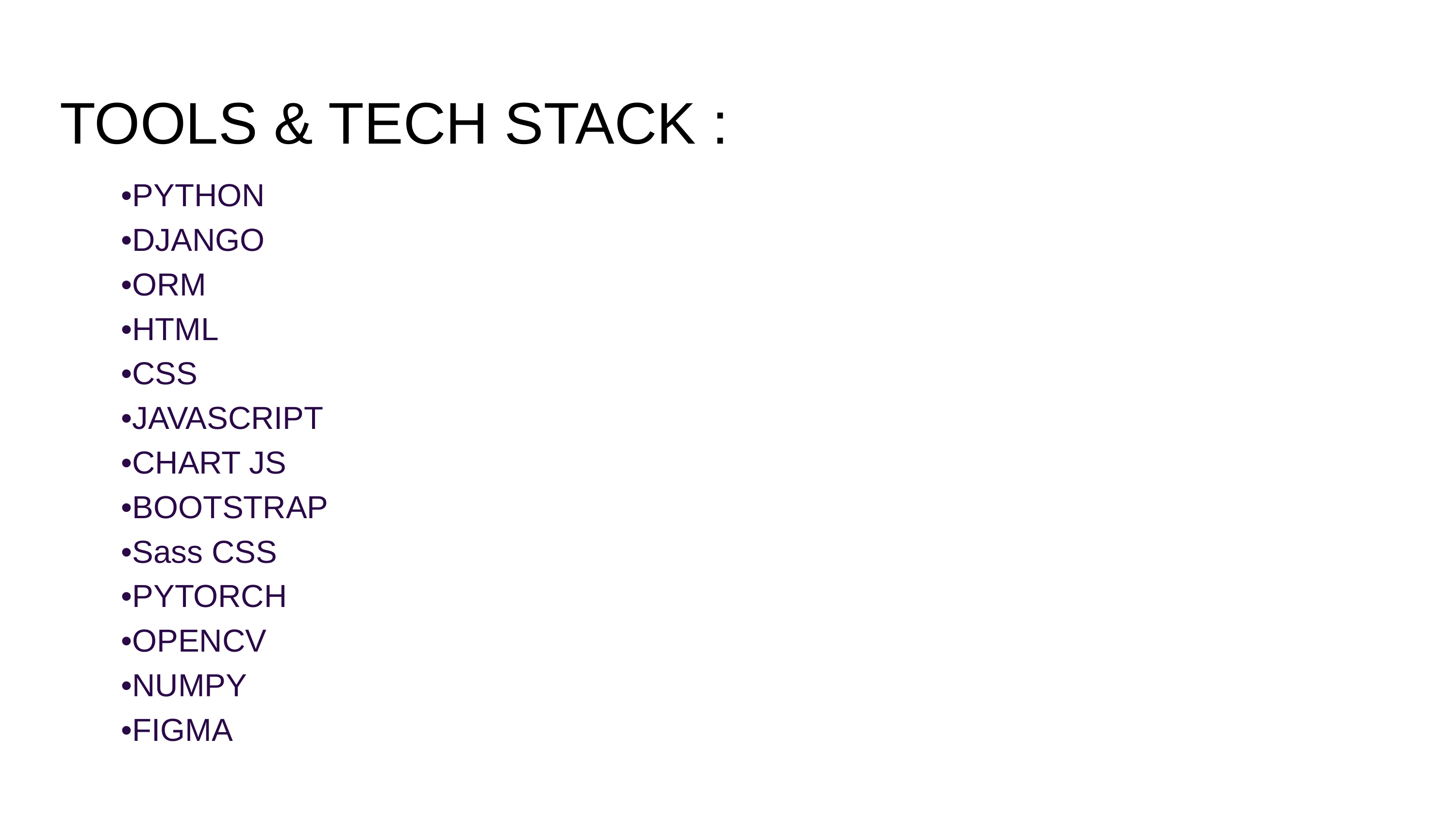

TOOLS & TECH STACK :
•PYTHON
•DJANGO
•ORM
•HTML
•CSS
•JAVASCRIPT
•CHART JS
•BOOTSTRAP
•Sass CSS
•PYTORCH
•OPENCV
•NUMPY
•FIGMA